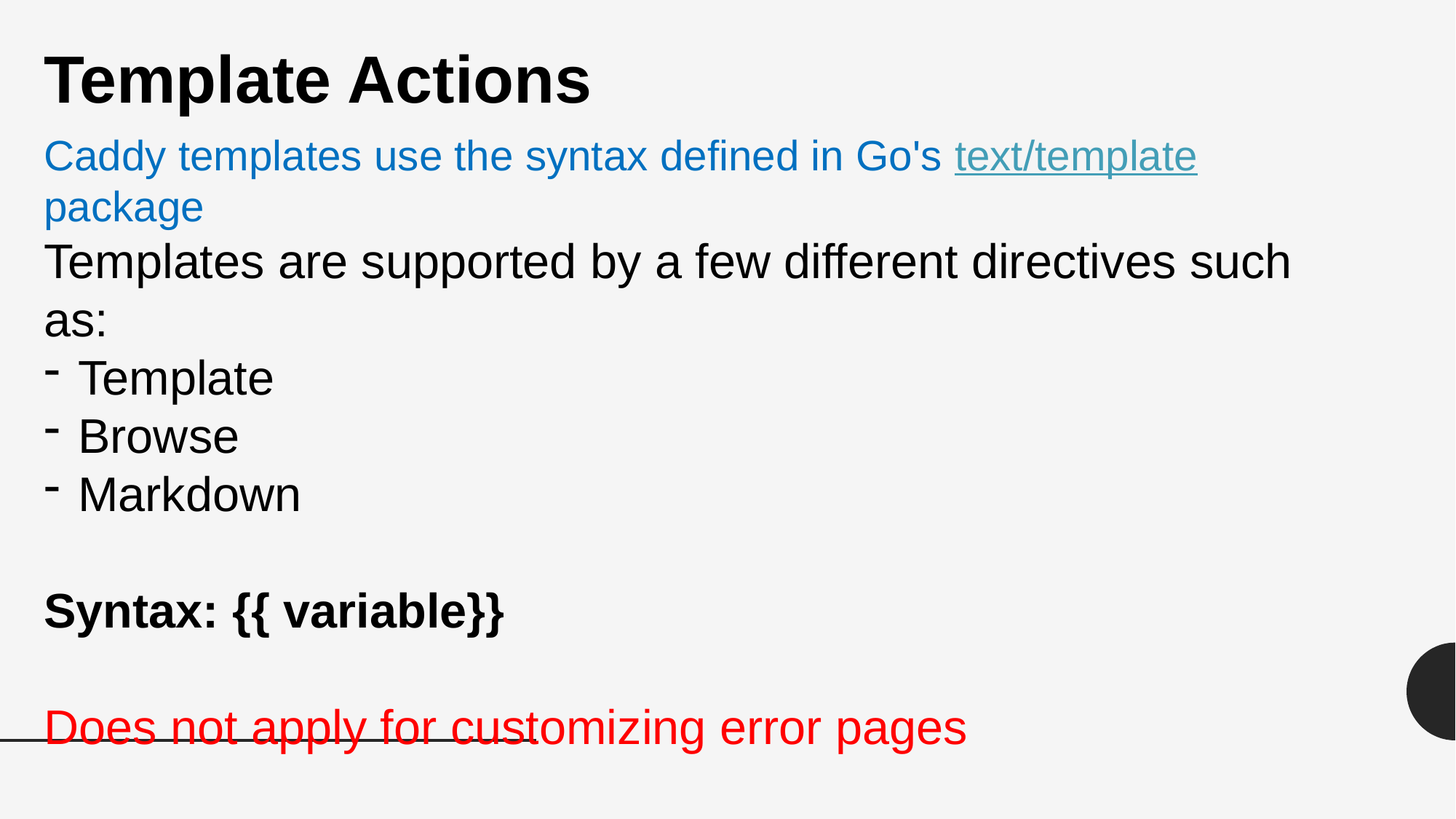

Template Actions
Caddy templates use the syntax defined in Go's text/template package
Templates are supported by a few different directives such as:
Template
Browse
Markdown

Syntax: {{ variable}}

Does not apply for customizing error pages